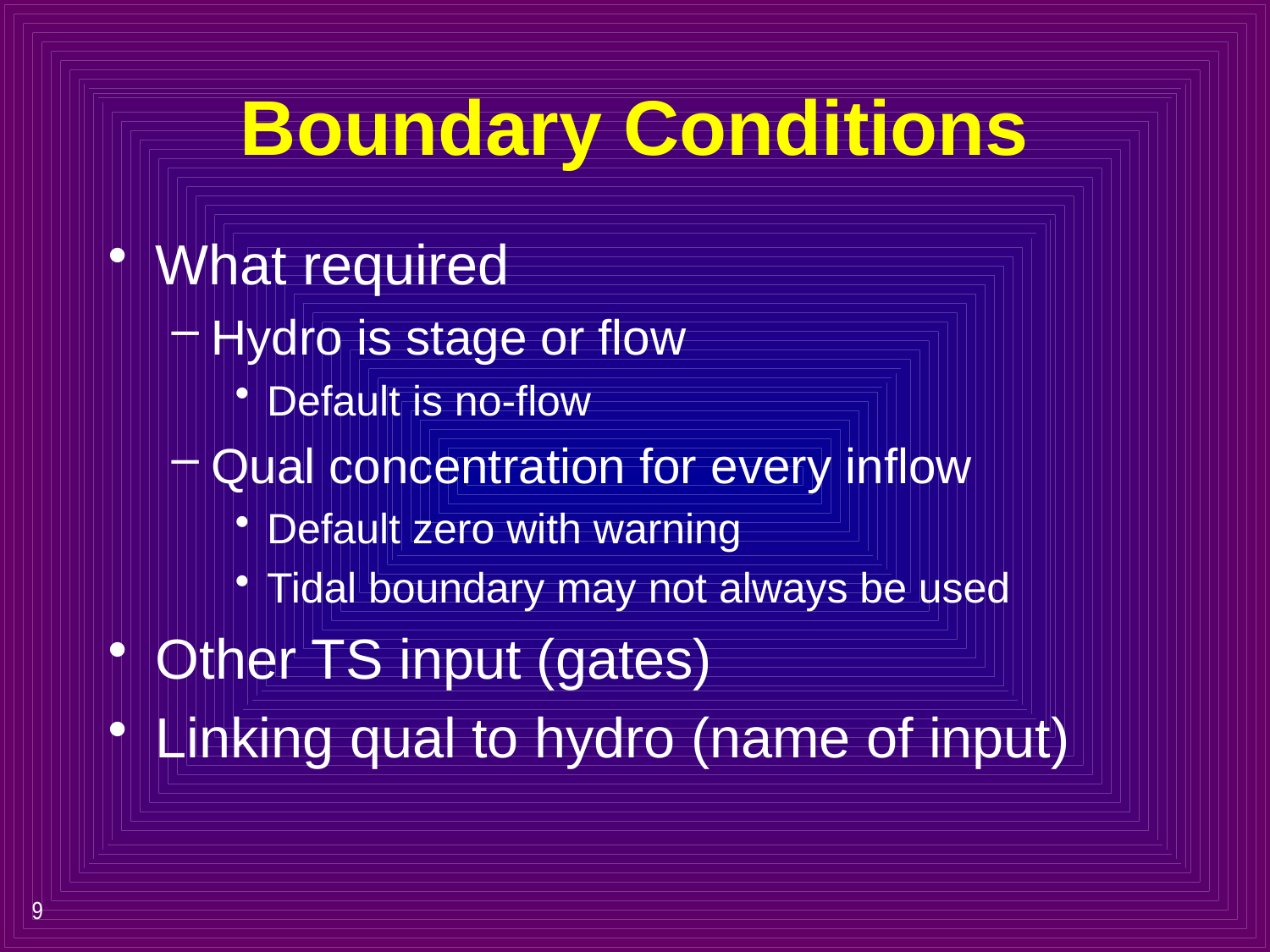

# Boundary Conditions
What required
Hydro is stage or flow
Default is no-flow
Qual concentration for every inflow
Default zero with warning
Tidal boundary may not always be used
Other TS input (gates)
Linking qual to hydro (name of input)
9